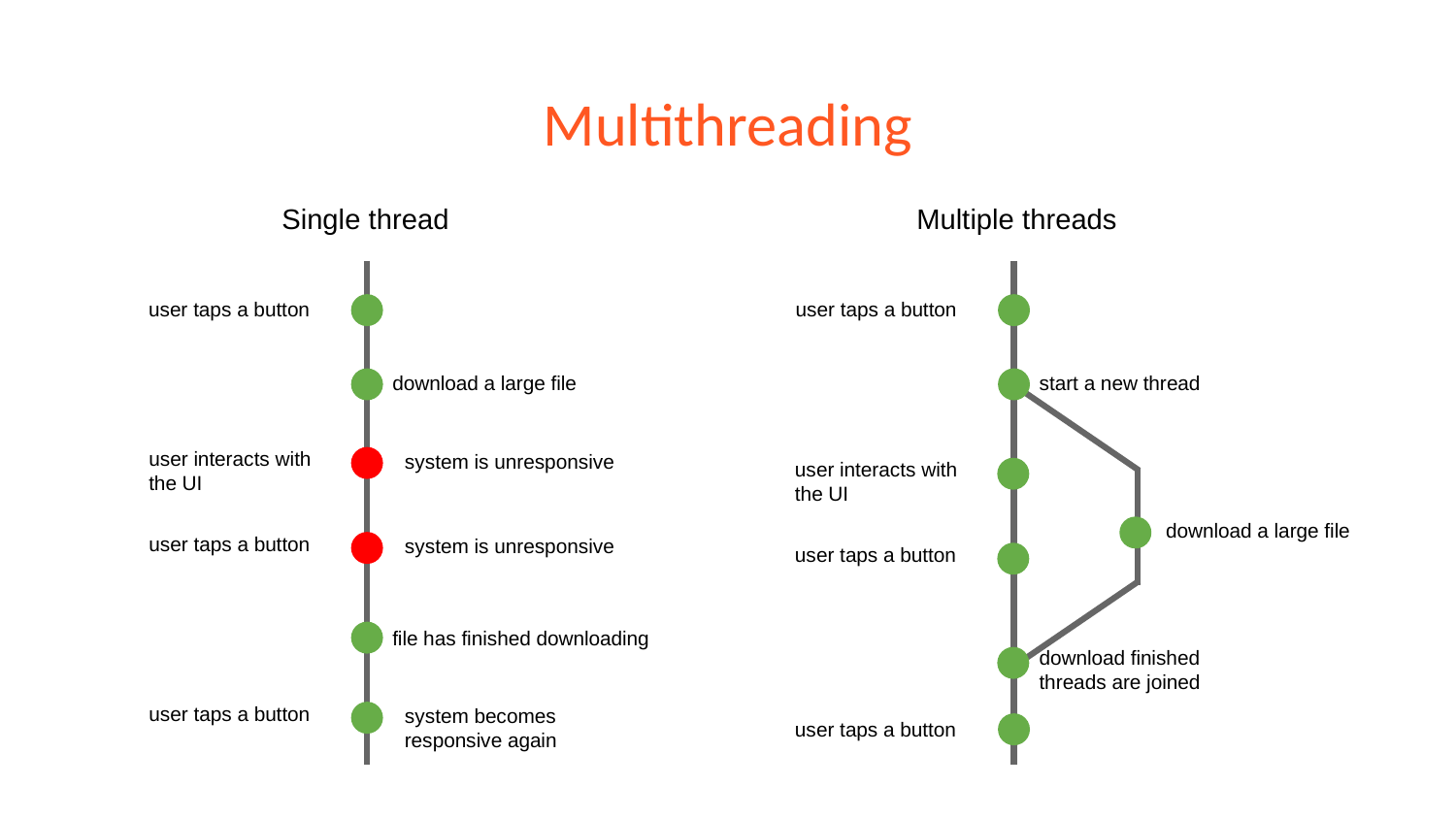

# Multithreading
Single thread
Multiple threads
user taps a button
user taps a button

download a large file
start a new thread

user interacts with
the UI
system is unresponsive
user interacts with
the UI

download a large file
user taps a button

system is unresponsive
user taps a button

file has finished downloading

download finished
threads are joined

user taps a button
system becomes responsive again

user taps a button